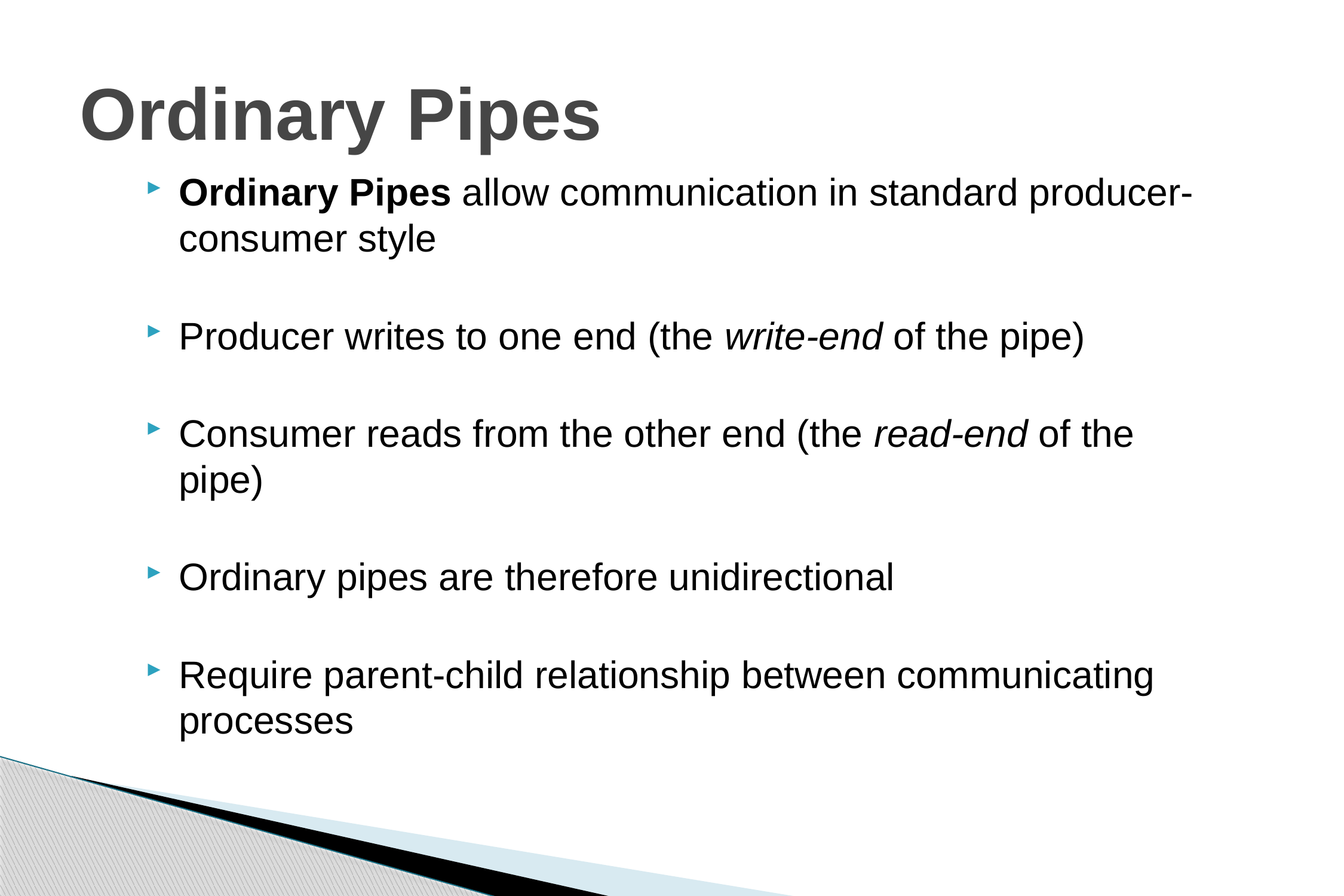

# Ordinary Pipes
Ordinary Pipes allow communication in standard producer-consumer style
Producer writes to one end (the write-end of the pipe)
Consumer reads from the other end (the read-end of the pipe)
Ordinary pipes are therefore unidirectional
Require parent-child relationship between communicating processes